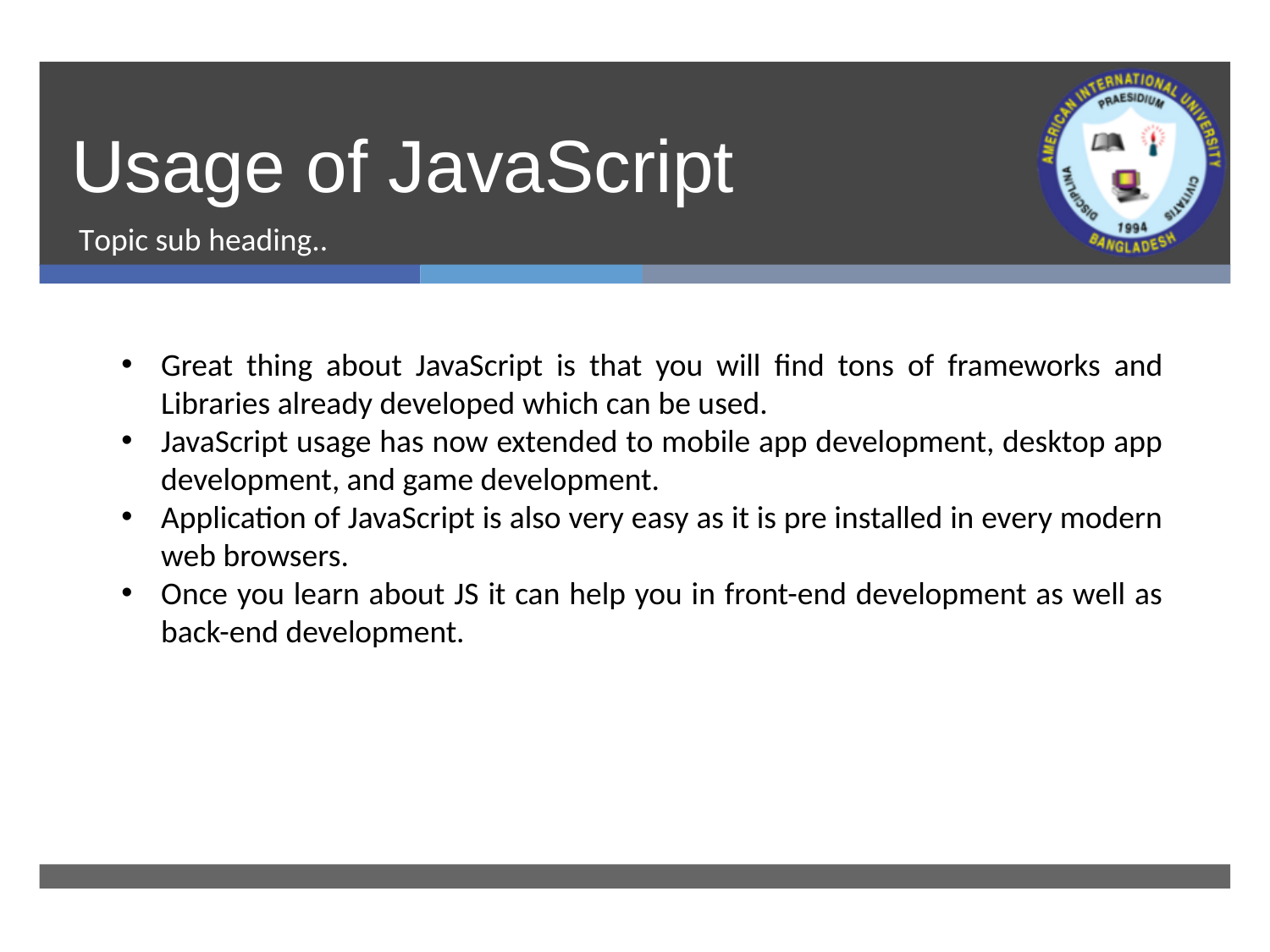

# Usage of JavaScript
Topic sub heading..
Great thing about JavaScript is that you will find tons of frameworks and Libraries already developed which can be used.
JavaScript usage has now extended to mobile app development, desktop app development, and game development.
Application of JavaScript is also very easy as it is pre installed in every modern web browsers.
Once you learn about JS it can help you in front-end development as well as back-end development.